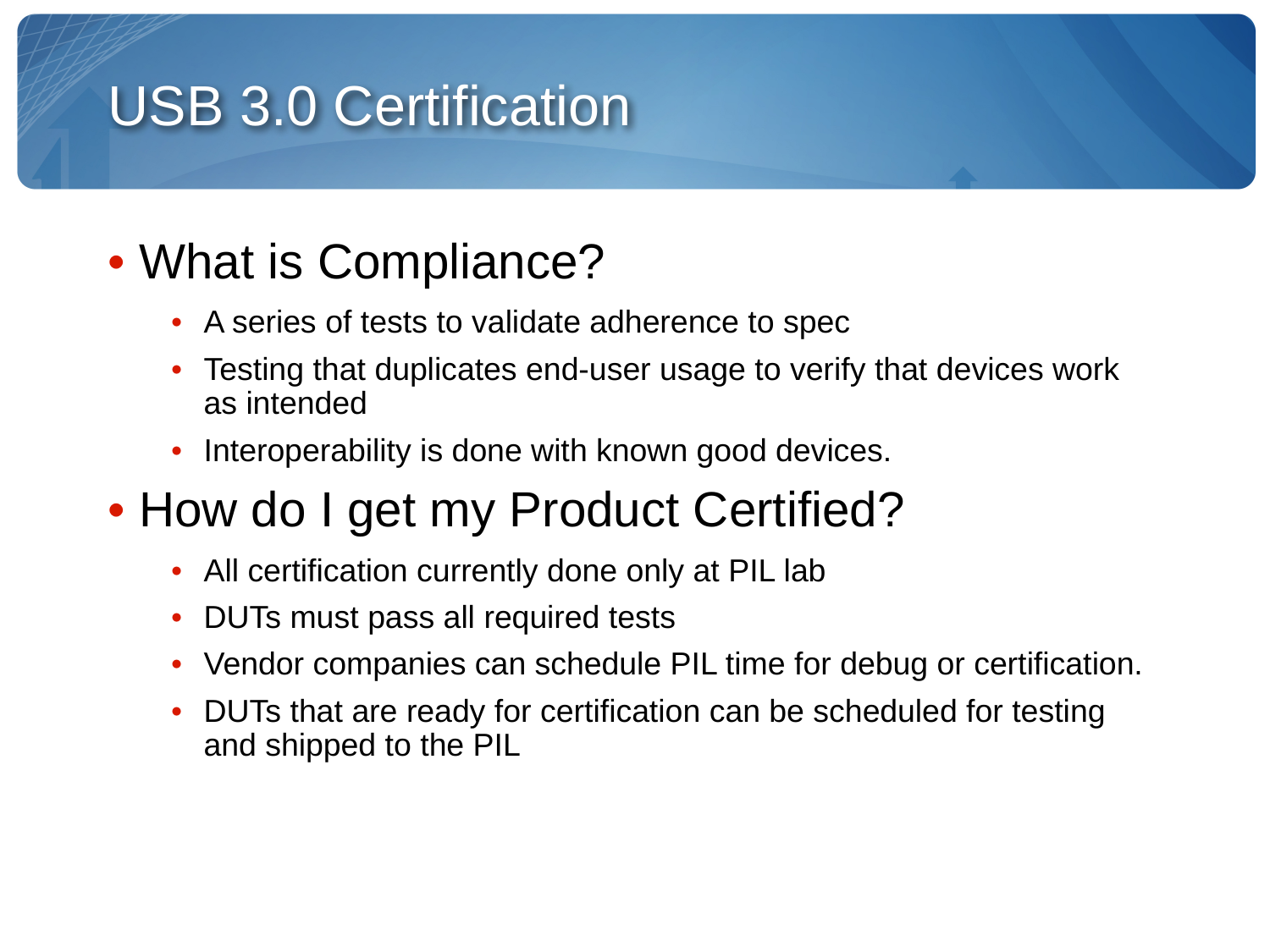

What is Compliance?
A series of tests to validate adherence to spec
Testing that duplicates end-user usage to verify that devices work as intended
Interoperability is done with known good devices.
How do I get my Product Certified?
All certification currently done only at PIL lab
DUTs must pass all required tests
Vendor companies can schedule PIL time for debug or certification.
DUTs that are ready for certification can be scheduled for testing and shipped to the PIL
USB 3.0 Certification